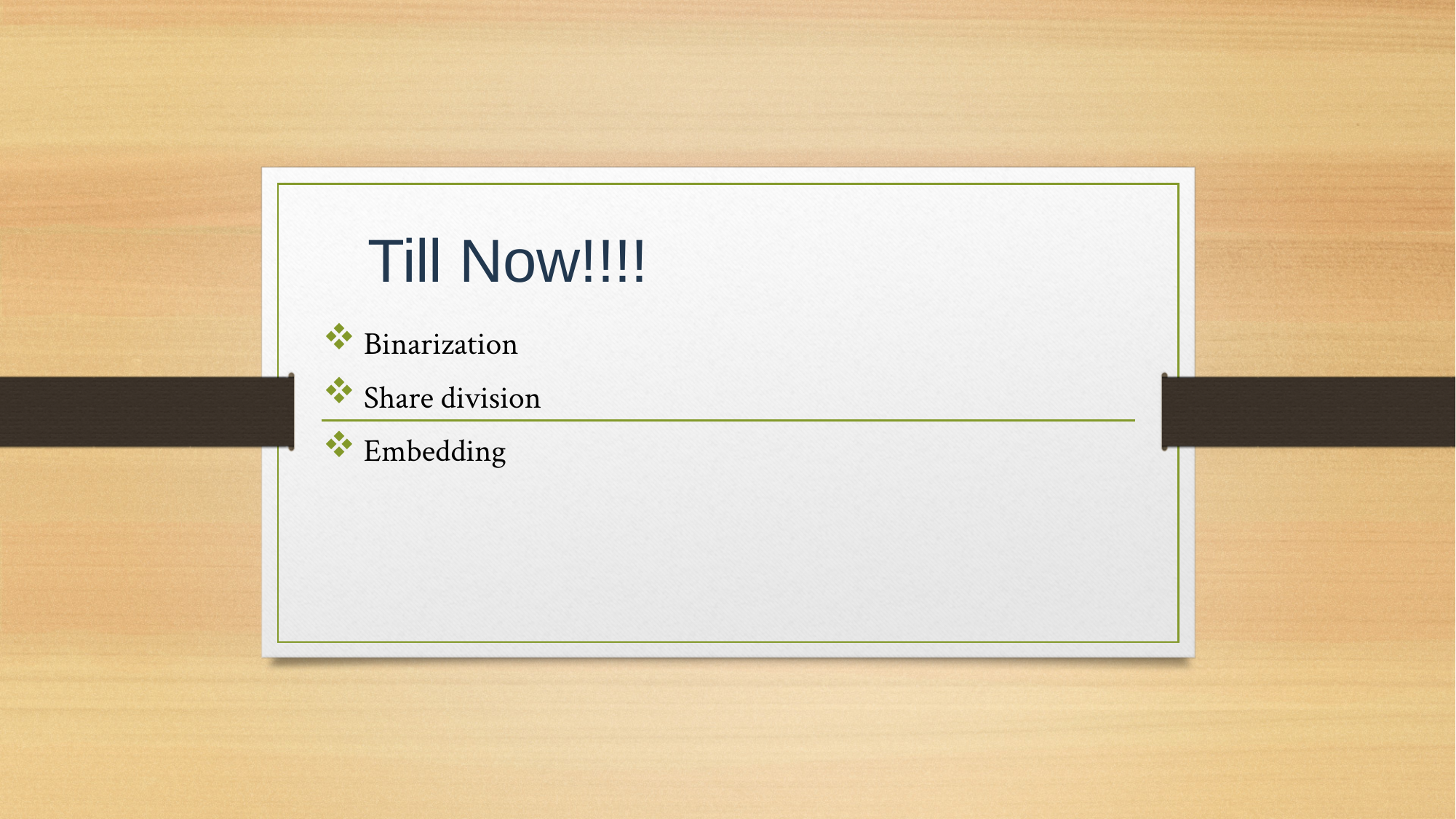

# Till Now!!!!
Binarization
Share division
Embedding